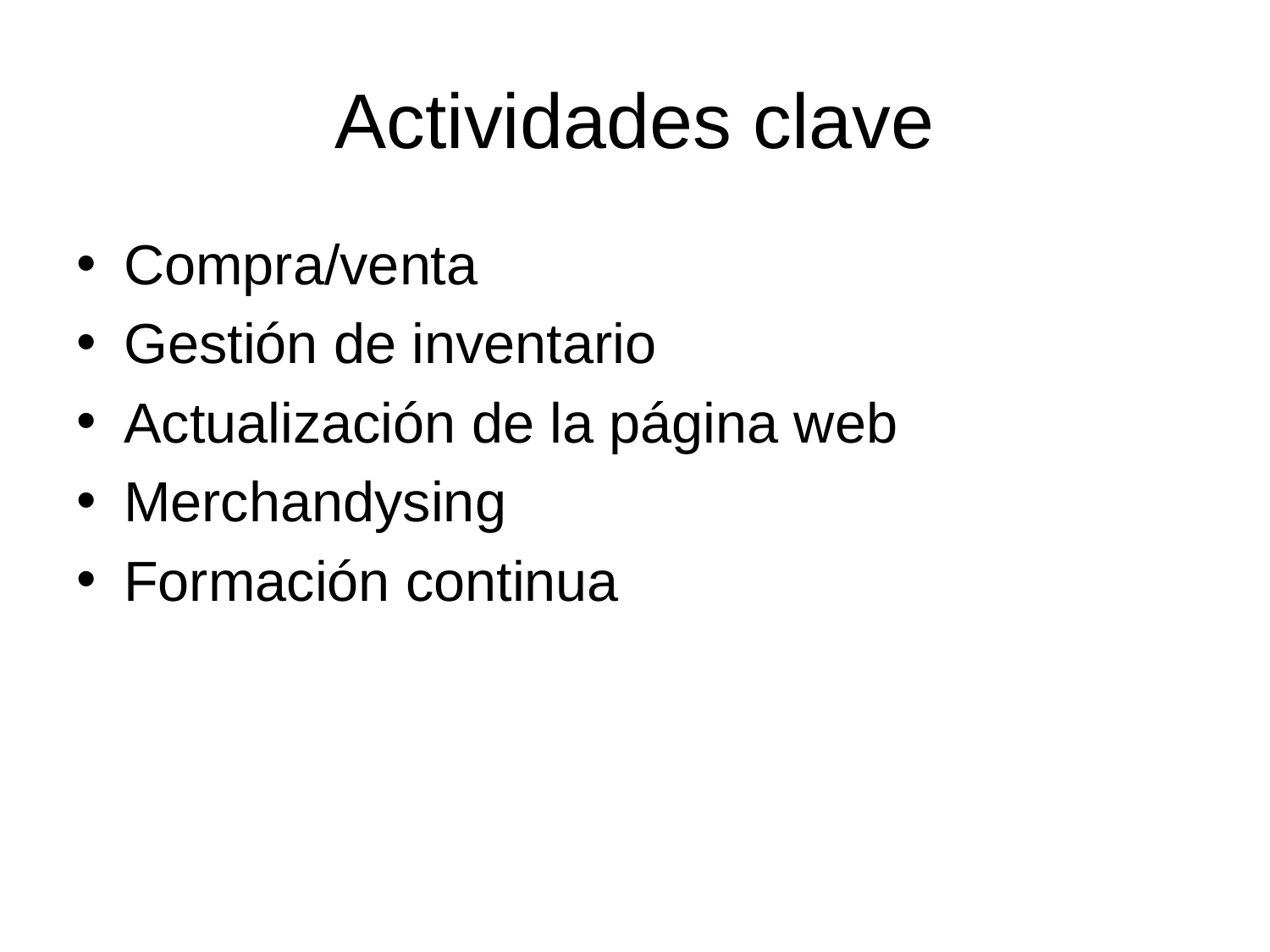

# Actividades clave
Compra/venta
Gestión de inventario
Actualización de la página web
Merchandysing
Formación continua